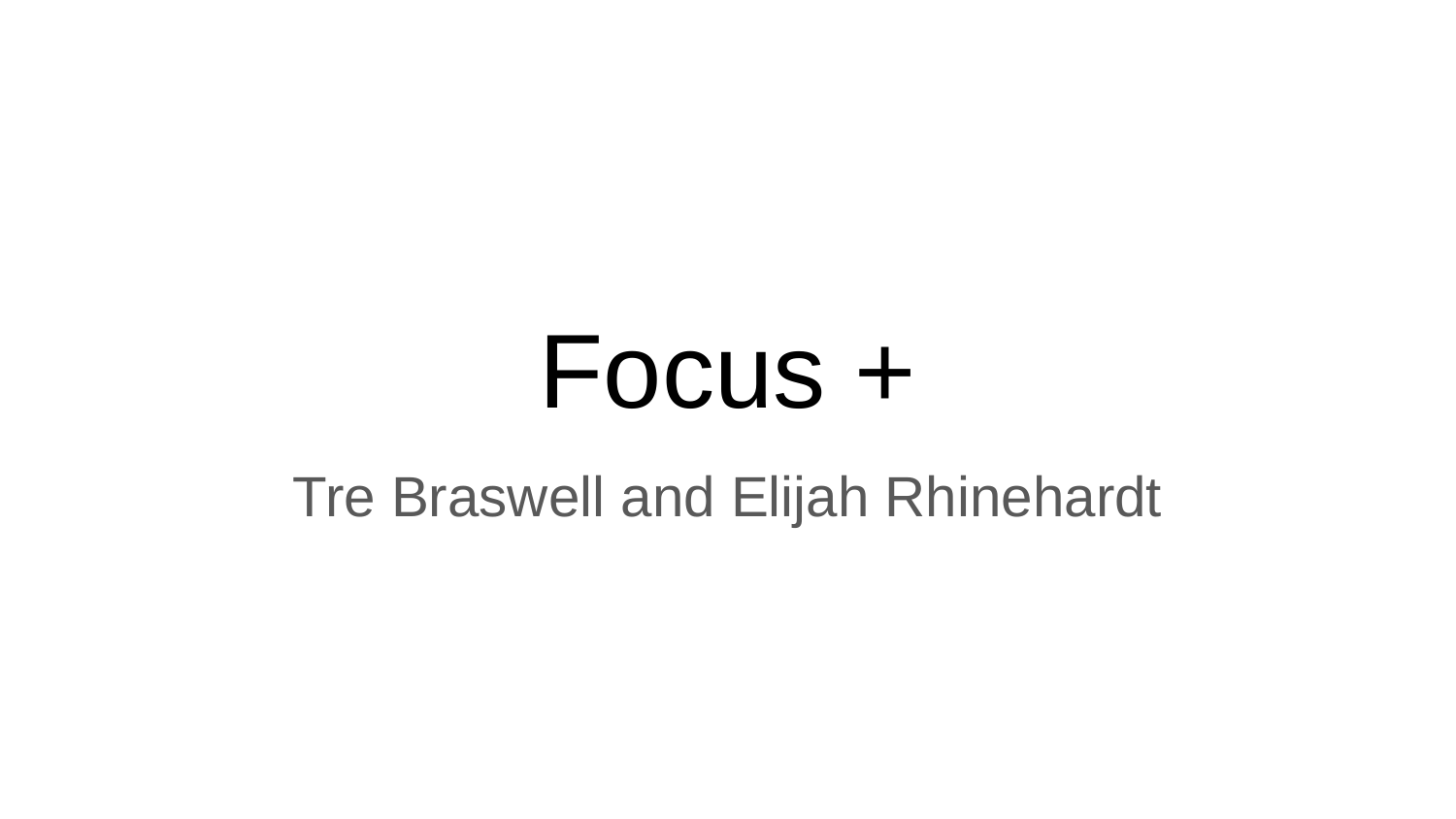

# Focus +
Tre Braswell and Elijah Rhinehardt